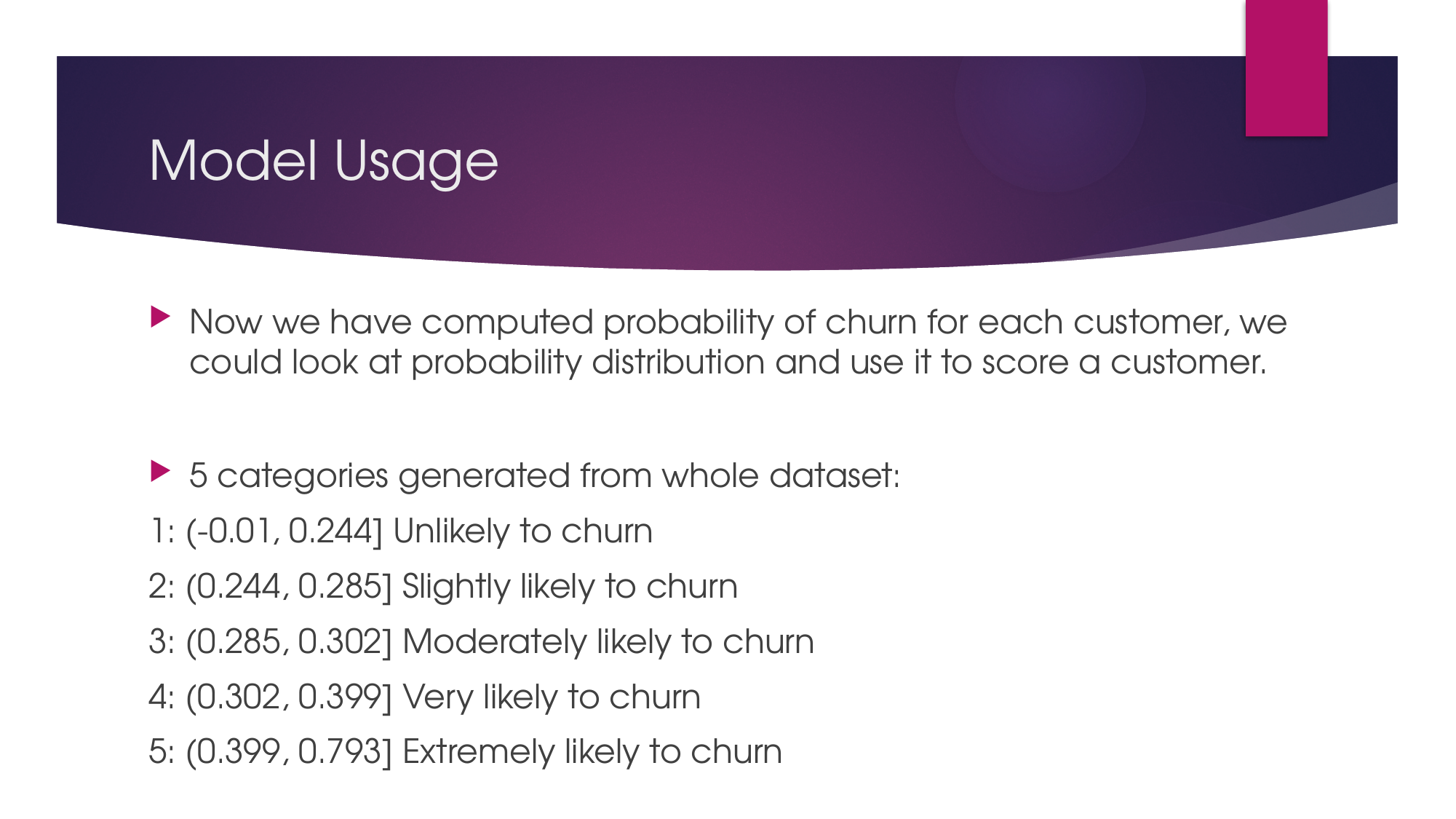

# Model Usage
Now we have computed probability of churn for each customer, we could look at probability distribution and use it to score a customer.

5 categories generated from whole dataset:
1: (-0.01, 0.244] Unlikely to churn
2: (0.244, 0.285] Slightly likely to churn
3: (0.285, 0.302] Moderately likely to churn
4: (0.302, 0.399] Very likely to churn
5: (0.399, 0.793] Extremely likely to churn